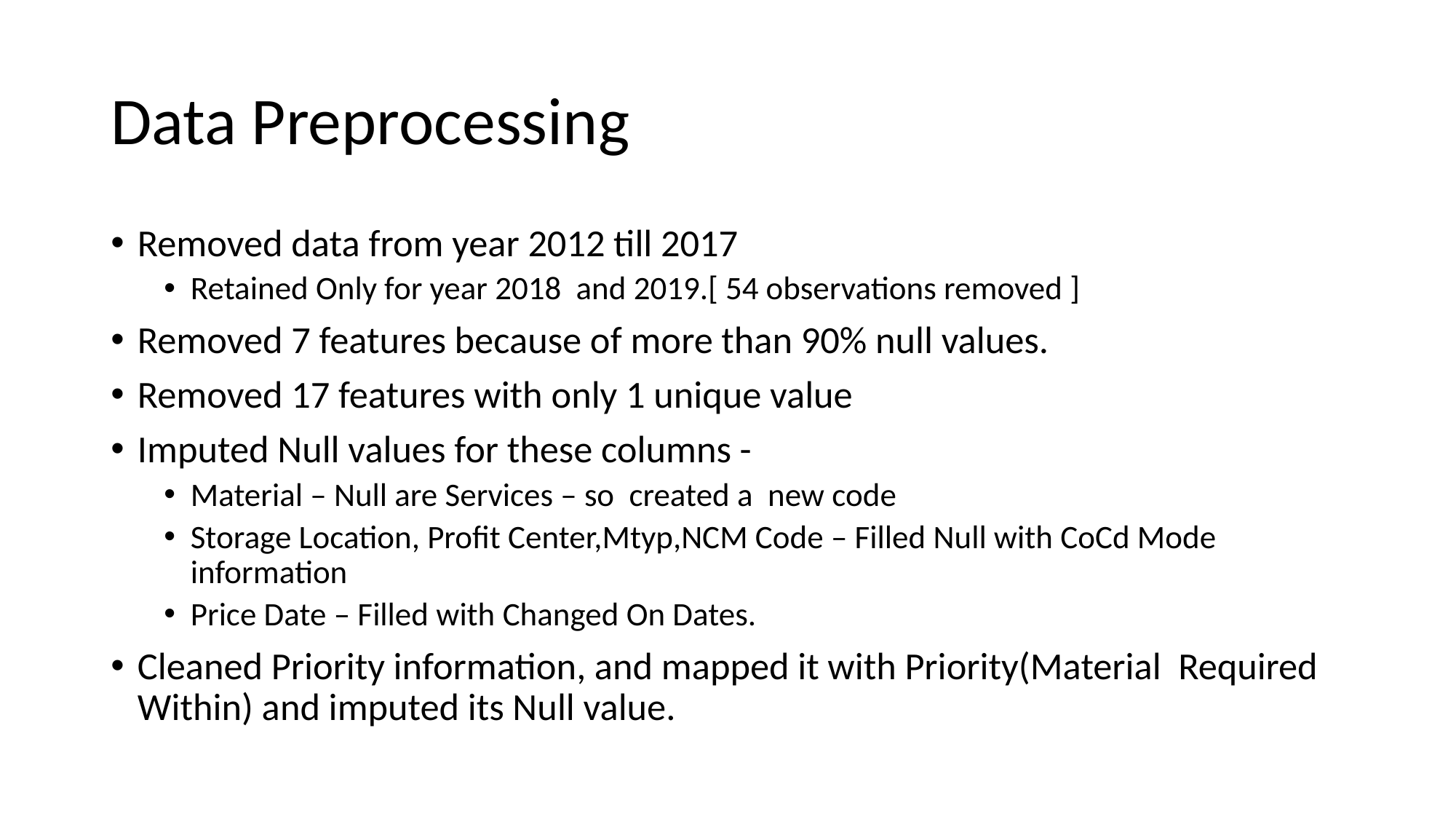

# Data Preprocessing
Removed data from year 2012 till 2017
Retained Only for year 2018  and 2019.[ 54 observations removed ]
Removed 7 features because of more than 90% null values.
Removed 17 features with only 1 unique value
Imputed Null values for these columns -
Material – Null are Services – so  created a  new code
Storage Location, Profit Center,Mtyp,NCM Code – Filled Null with CoCd Mode information
Price Date – Filled with Changed On Dates.
Cleaned Priority information, and mapped it with Priority(Material  Required Within) and imputed its Null value.